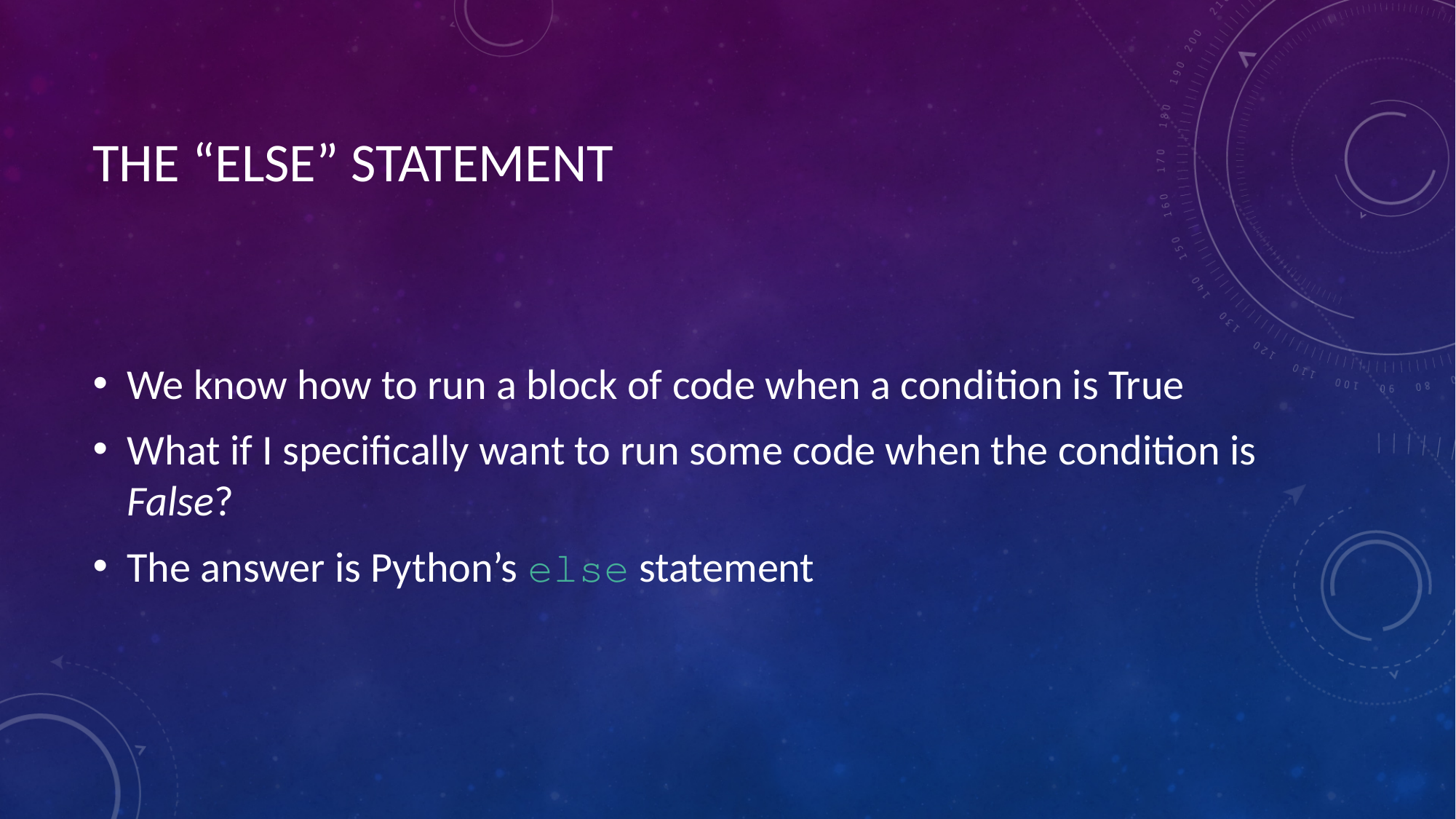

# The “Else” Statement
We know how to run a block of code when a condition is True
What if I specifically want to run some code when the condition is False?
The answer is Python’s else statement